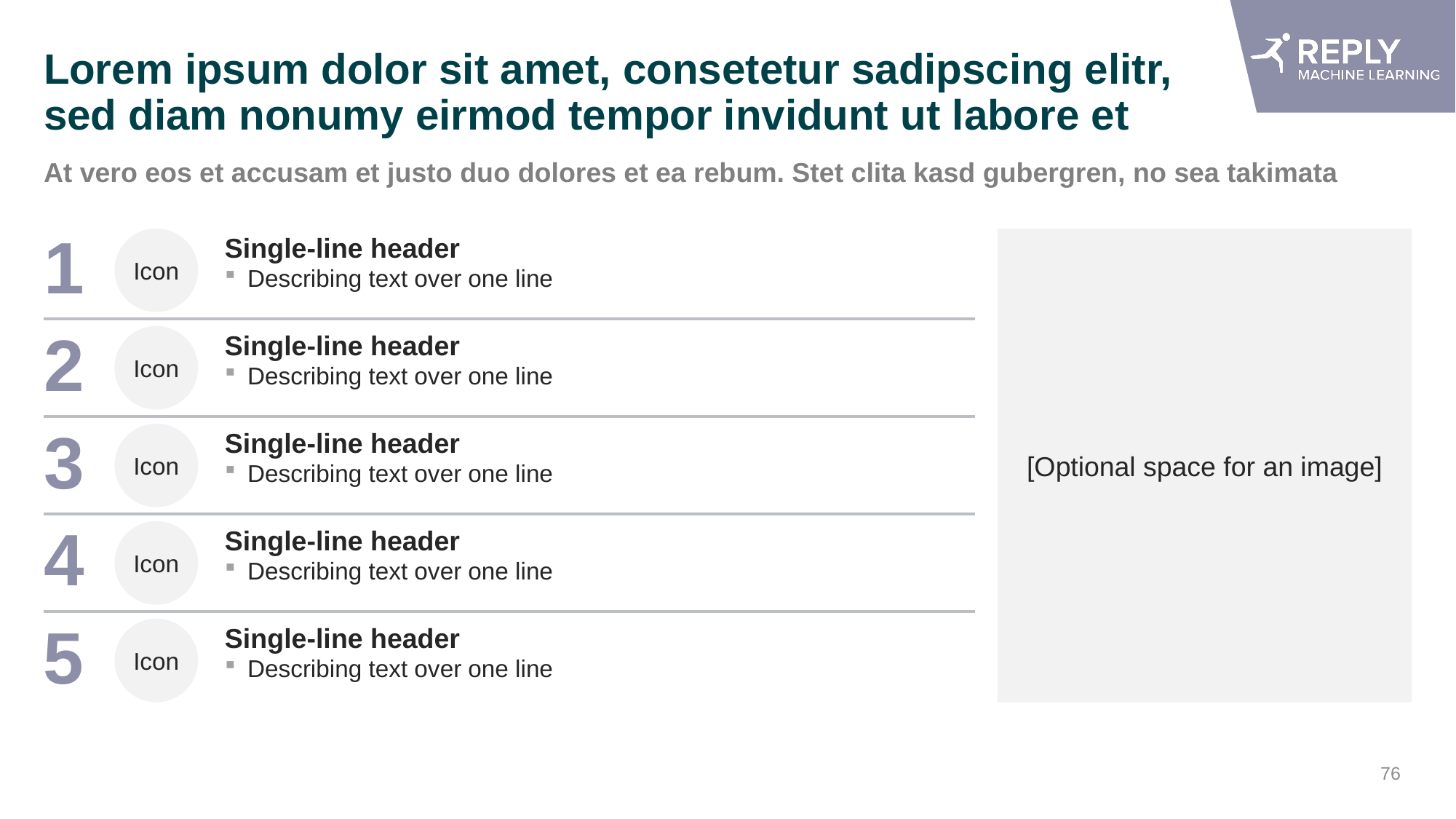

# Lorem ipsum dolor sit amet, consetetur sadipscing elitr, sed diam nonumy eirmod tempor invidunt ut labore et
At vero eos et accusam et justo duo dolores et ea rebum. Stet clita kasd gubergren, no sea takimata
Icon
[Optional space for an image]
1
Single-line header
Describing text over one line
Icon
2
Single-line header
Describing text over one line
Icon
3
Single-line header
Describing text over one line
Icon
4
Single-line header
Describing text over one line
Icon
5
Single-line header
Describing text over one line

76